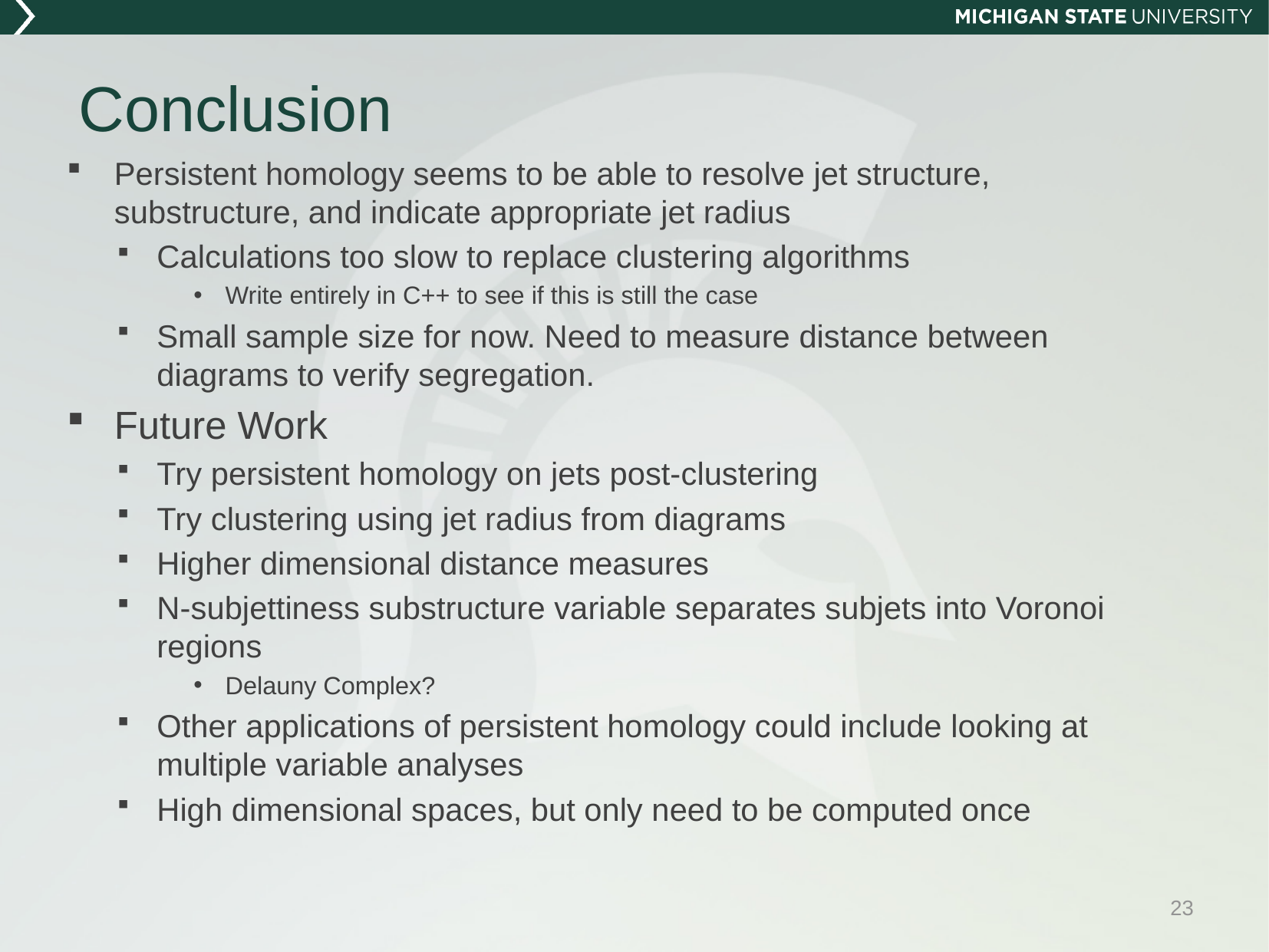

# Conclusion
Persistent homology seems to be able to resolve jet structure, substructure, and indicate appropriate jet radius
Calculations too slow to replace clustering algorithms
Write entirely in C++ to see if this is still the case
Small sample size for now. Need to measure distance between diagrams to verify segregation.
Future Work
Try persistent homology on jets post-clustering
Try clustering using jet radius from diagrams
Higher dimensional distance measures
N-subjettiness substructure variable separates subjets into Voronoi regions
Delauny Complex?
Other applications of persistent homology could include looking at multiple variable analyses
High dimensional spaces, but only need to be computed once
23